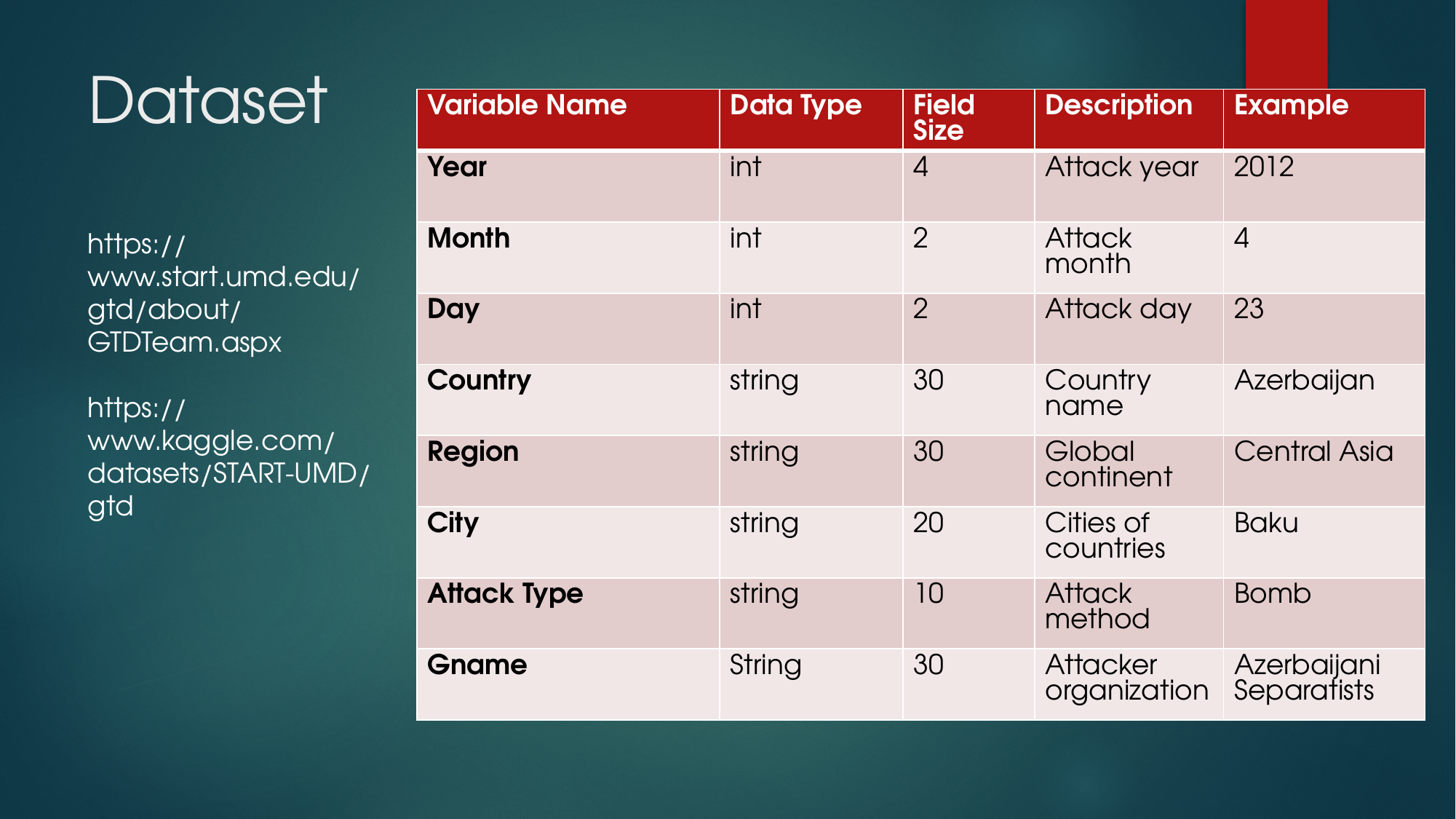

# Dataset
| Variable Name | Data Type | Field Size | Description | Example |
| --- | --- | --- | --- | --- |
| Year | int | 4 | Attack year | 2012 |
| Month | int | 2 | Attack month | 4 |
| Day | int | 2 | Attack day | 23 |
| Country | string | 30 | Country name | Azerbaijan |
| Region | string | 30 | Global continent | Central Asia |
| City | string | 20 | Cities of countries | Baku |
| Attack Type | string | 10 | Attack method | Bomb |
| Gname | String | 30 | Attacker organization | Azerbaijani Separatists |
https://www.start.umd.edu/gtd/about/GTDTeam.aspx

https://www.kaggle.com/datasets/START-UMD/gtd